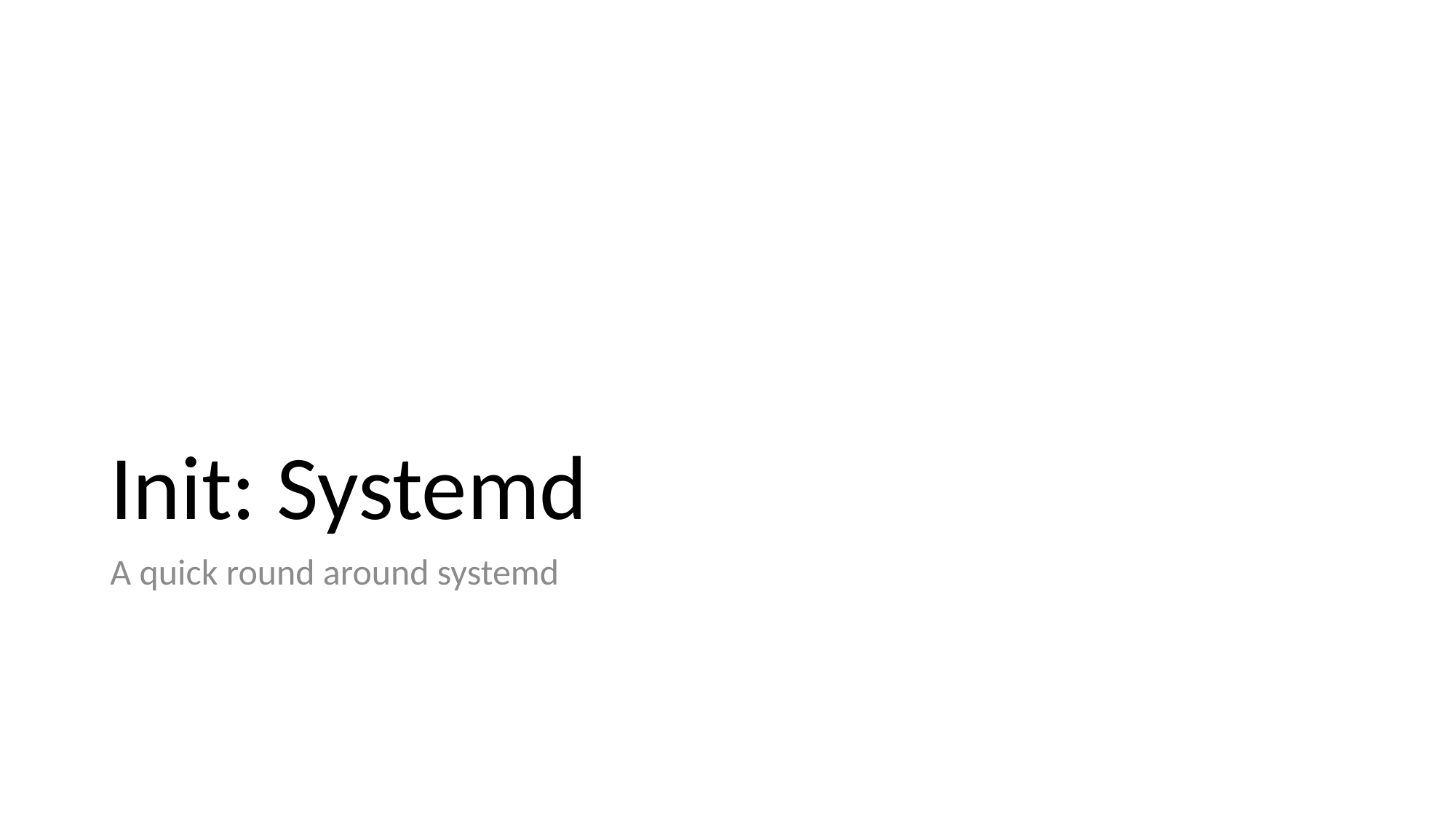

# Init: Systemd
A quick round around systemd